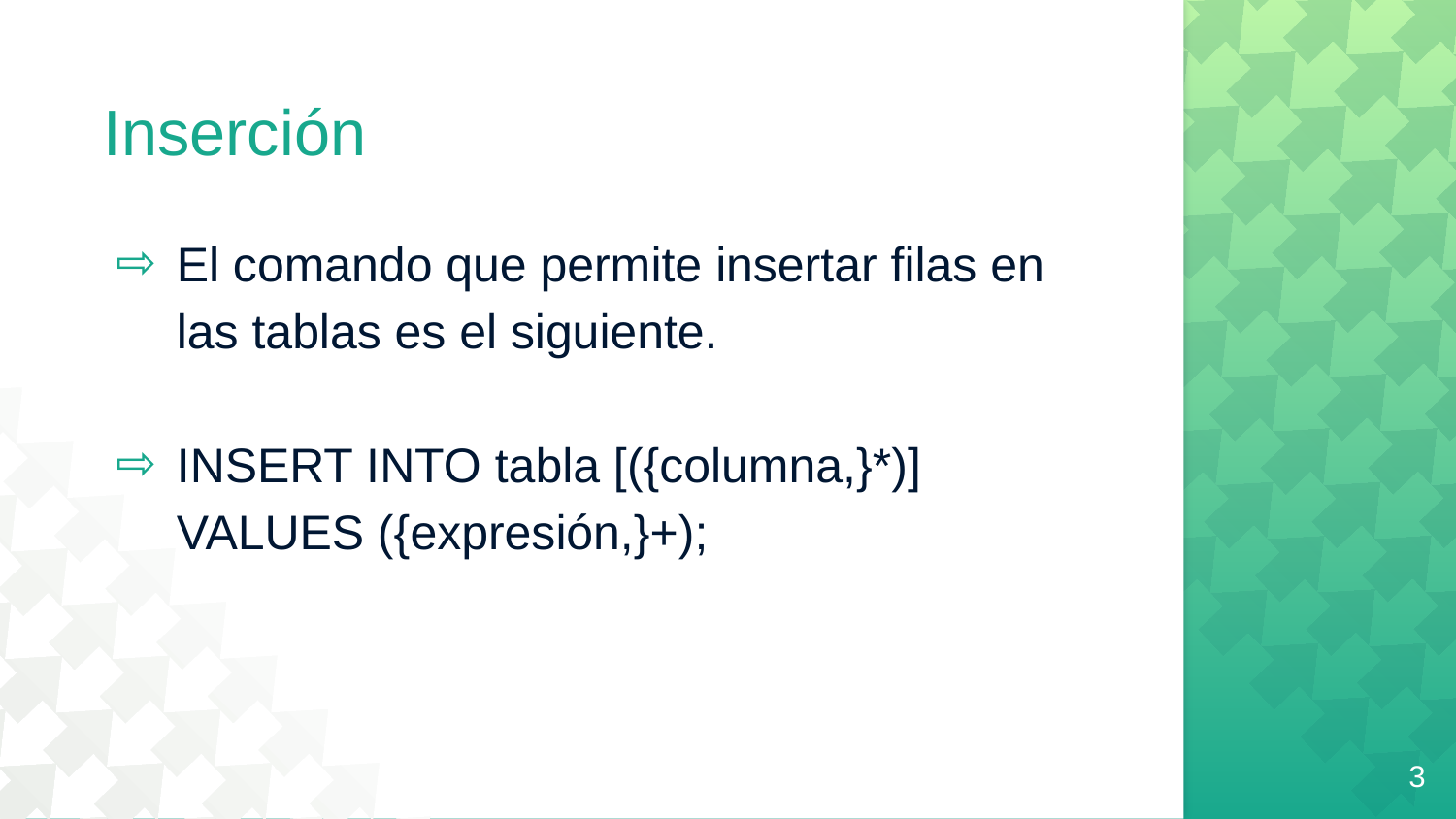

# Inserción
El comando que permite insertar filas en las tablas es el siguiente.

INSERT INTO tabla [({columna,}*)] VALUES ({expresión,}+);

3